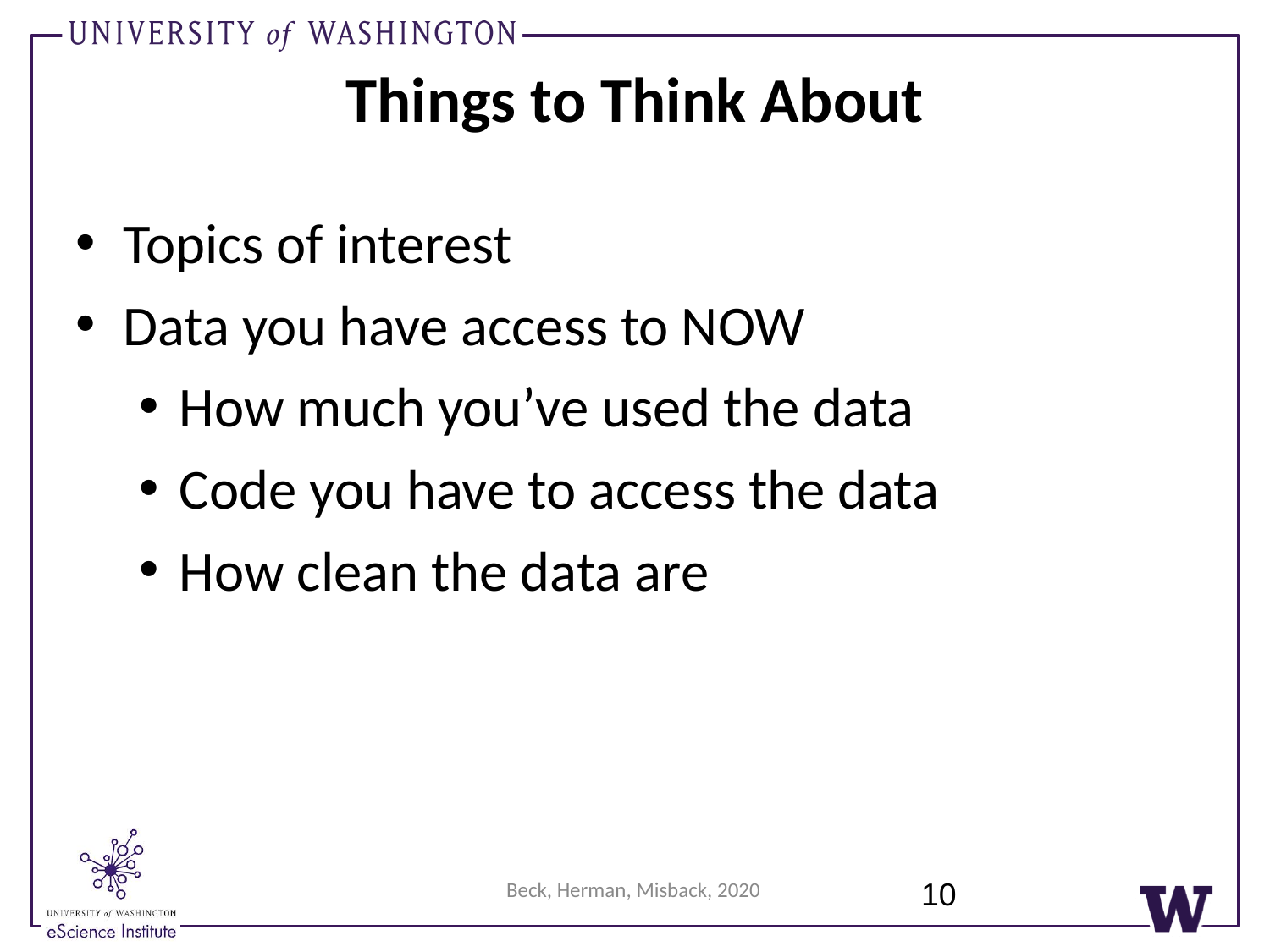

Things to Think About
Topics of interest
Data you have access to NOW
How much you’ve used the data
Code you have to access the data
How clean the data are
10
Beck, Herman, Misback, 2020